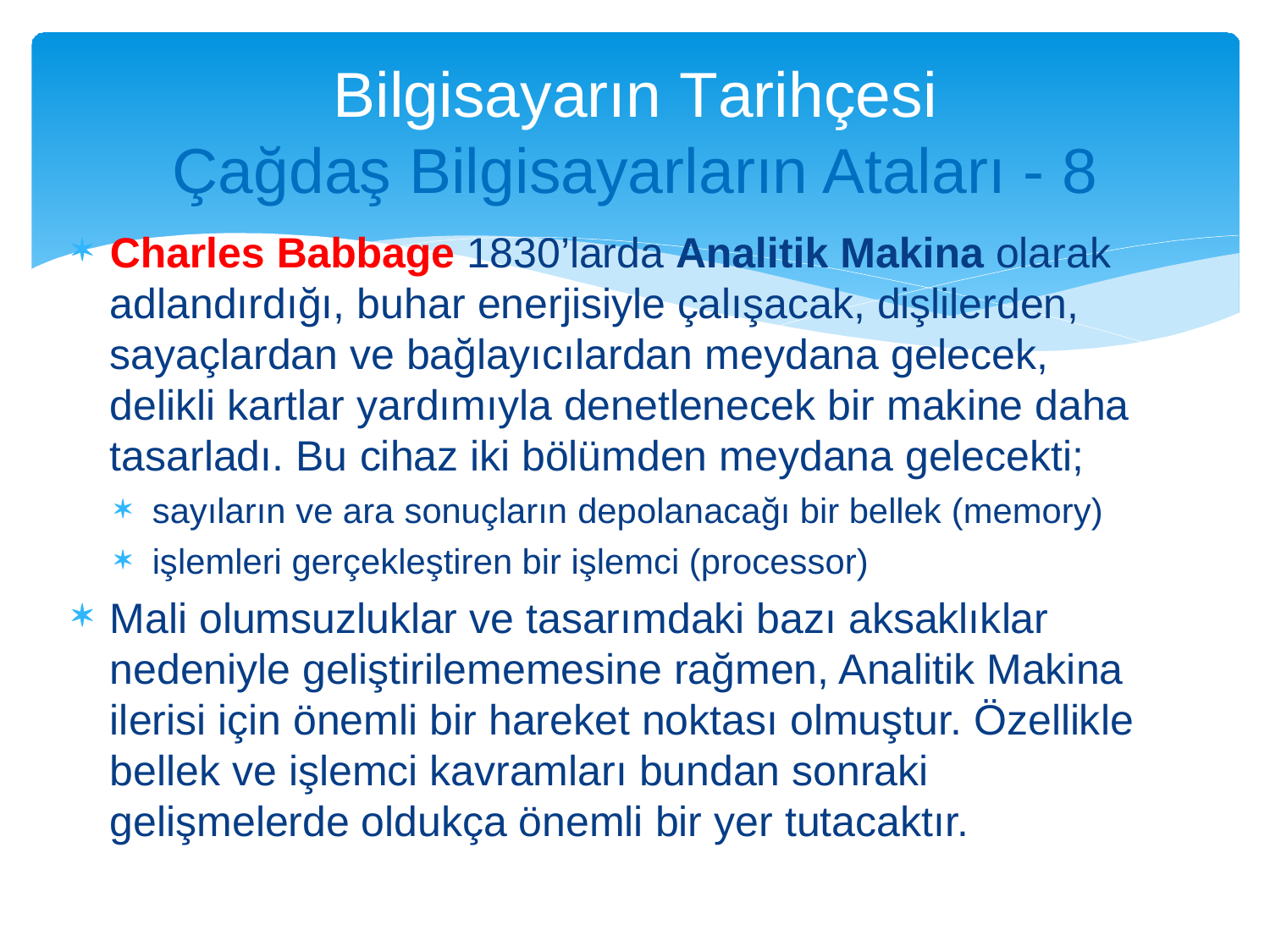

# Bilgisayarın Tarihçesi
Çağdaş Bilgisayarların Ataları - 8
Charles Babbage 1830’larda Analitik Makina olarak adlandırdığı, buhar enerjisiyle çalışacak, dişlilerden, sayaçlardan ve bağlayıcılardan meydana gelecek, delikli kartlar yardımıyla denetlenecek bir makine daha tasarladı. Bu cihaz iki bölümden meydana gelecekti;
sayıların ve ara sonuçların depolanacağı bir bellek (memory)
işlemleri gerçekleştiren bir işlemci (processor)
Mali olumsuzluklar ve tasarımdaki bazı aksaklıklar nedeniyle geliştirilememesine rağmen, Analitik Makina ilerisi için önemli bir hareket noktası olmuştur. Özellikle bellek ve işlemci kavramları bundan sonraki gelişmelerde oldukça önemli bir yer tutacaktır.